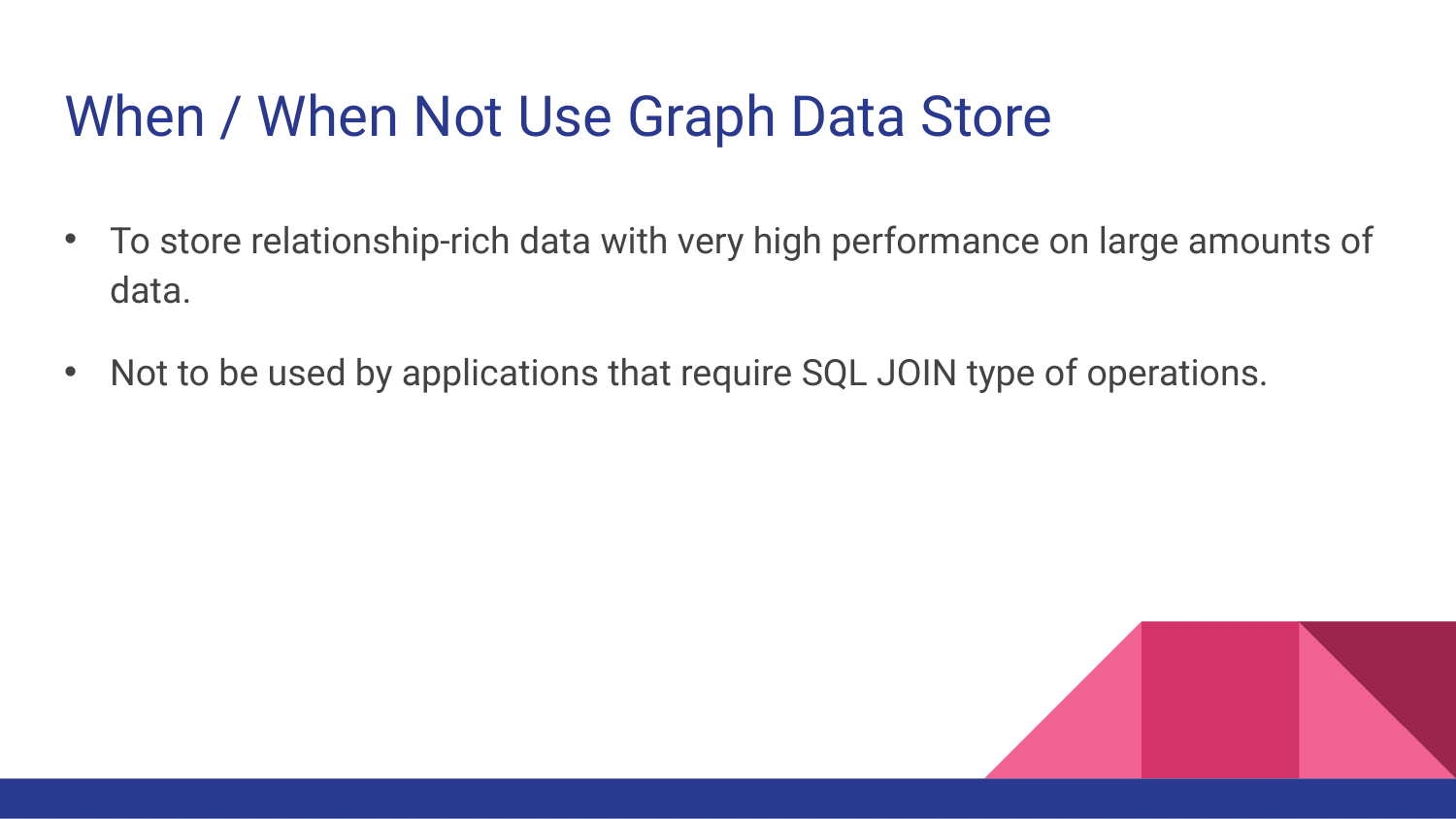

# When / When Not Use Graph Data Store
To store relationship-rich data with very high performance on large amounts of data.
Not to be used by applications that require SQL JOIN type of operations.